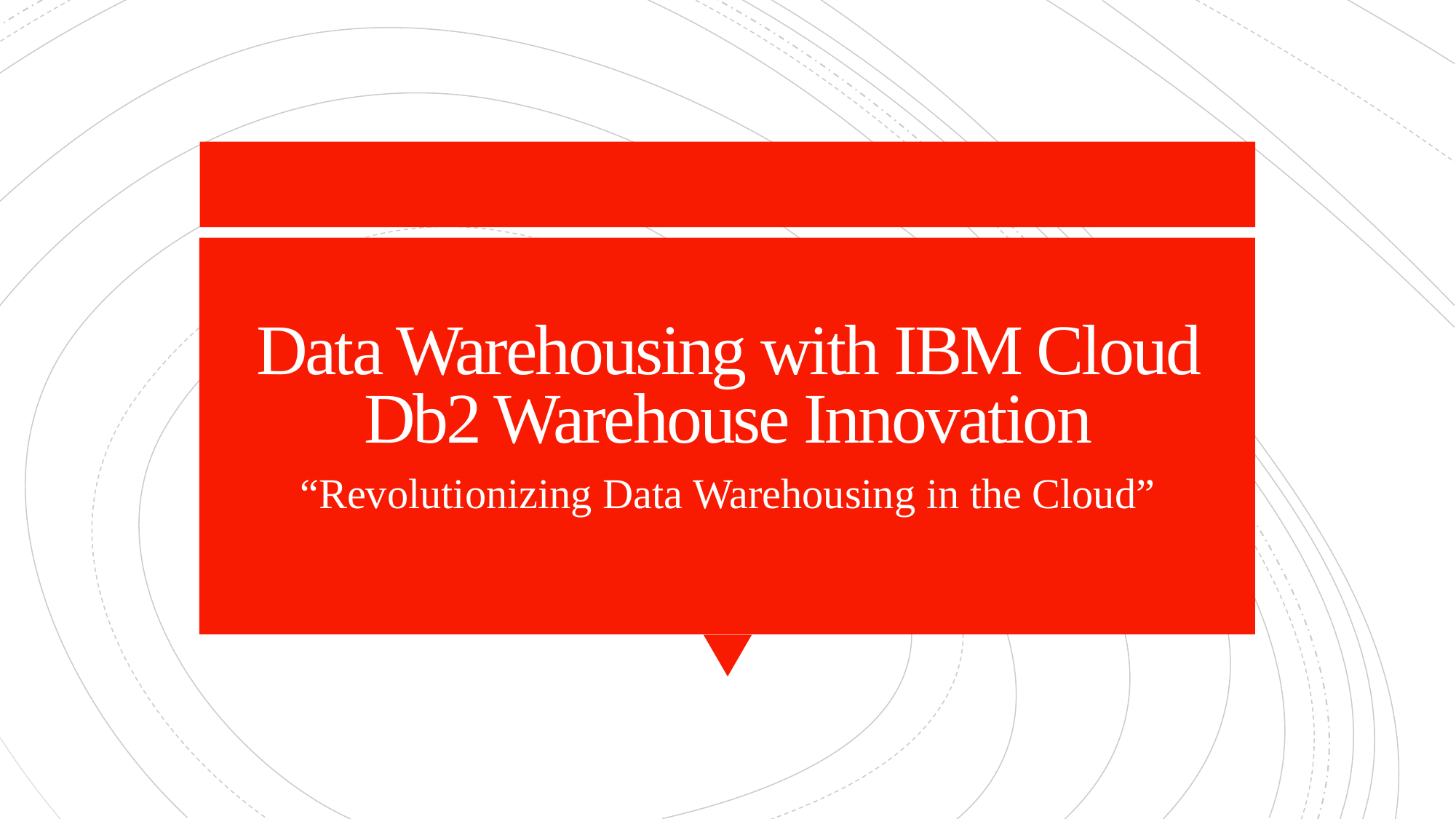

# Data Warehousing with IBM Cloud Db2 Warehouse Innovation
“Revolutionizing Data Warehousing in the Cloud”